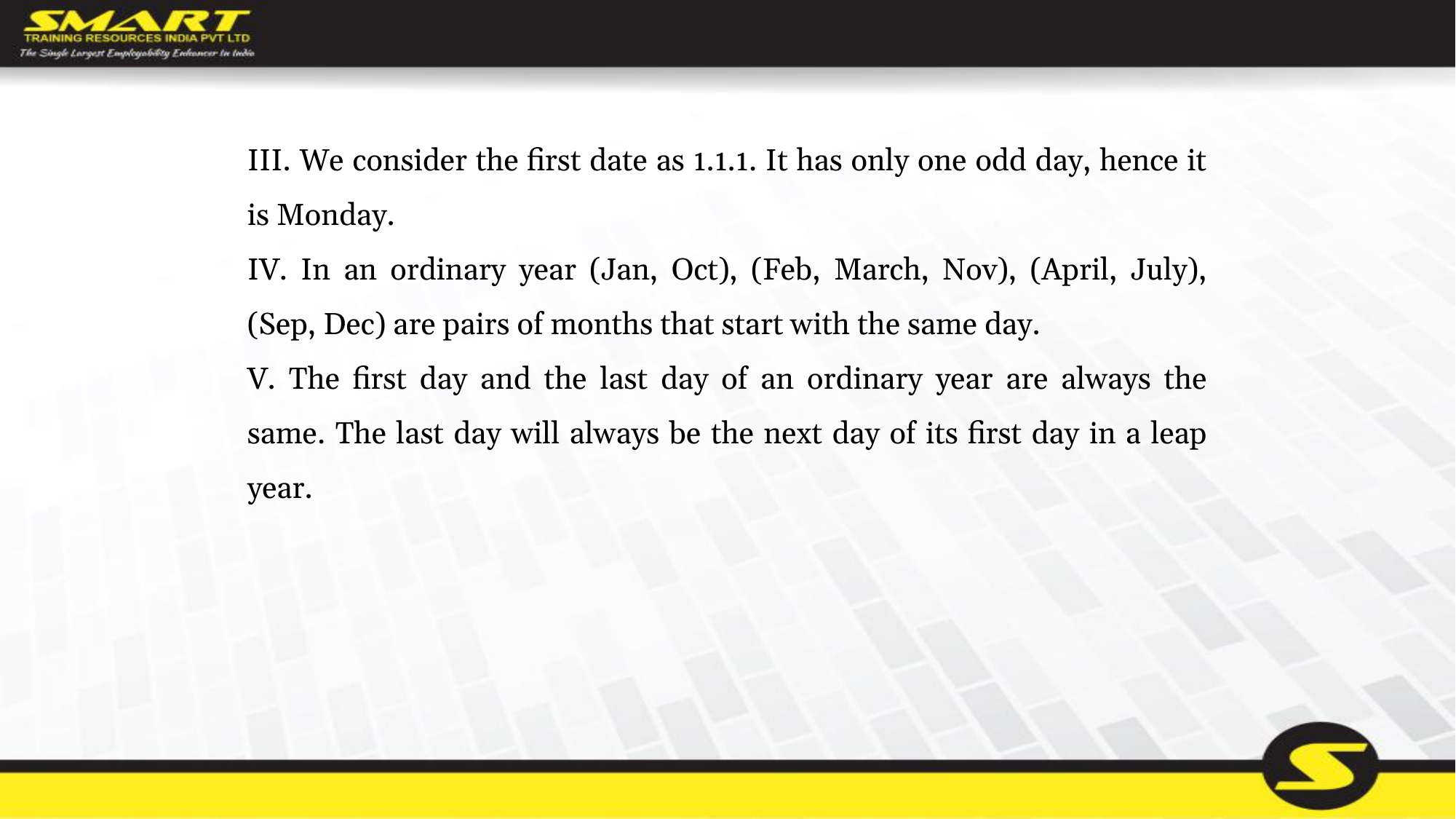

III. We consider the first date as 1.1.1. It has only one odd day, hence it is Monday.
IV. In an ordinary year (Jan, Oct), (Feb, March, Nov), (April, July), (Sep, Dec) are pairs of months that start with the same day.
V. The first day and the last day of an ordinary year are always the same. The last day will always be the next day of its first day in a leap year.